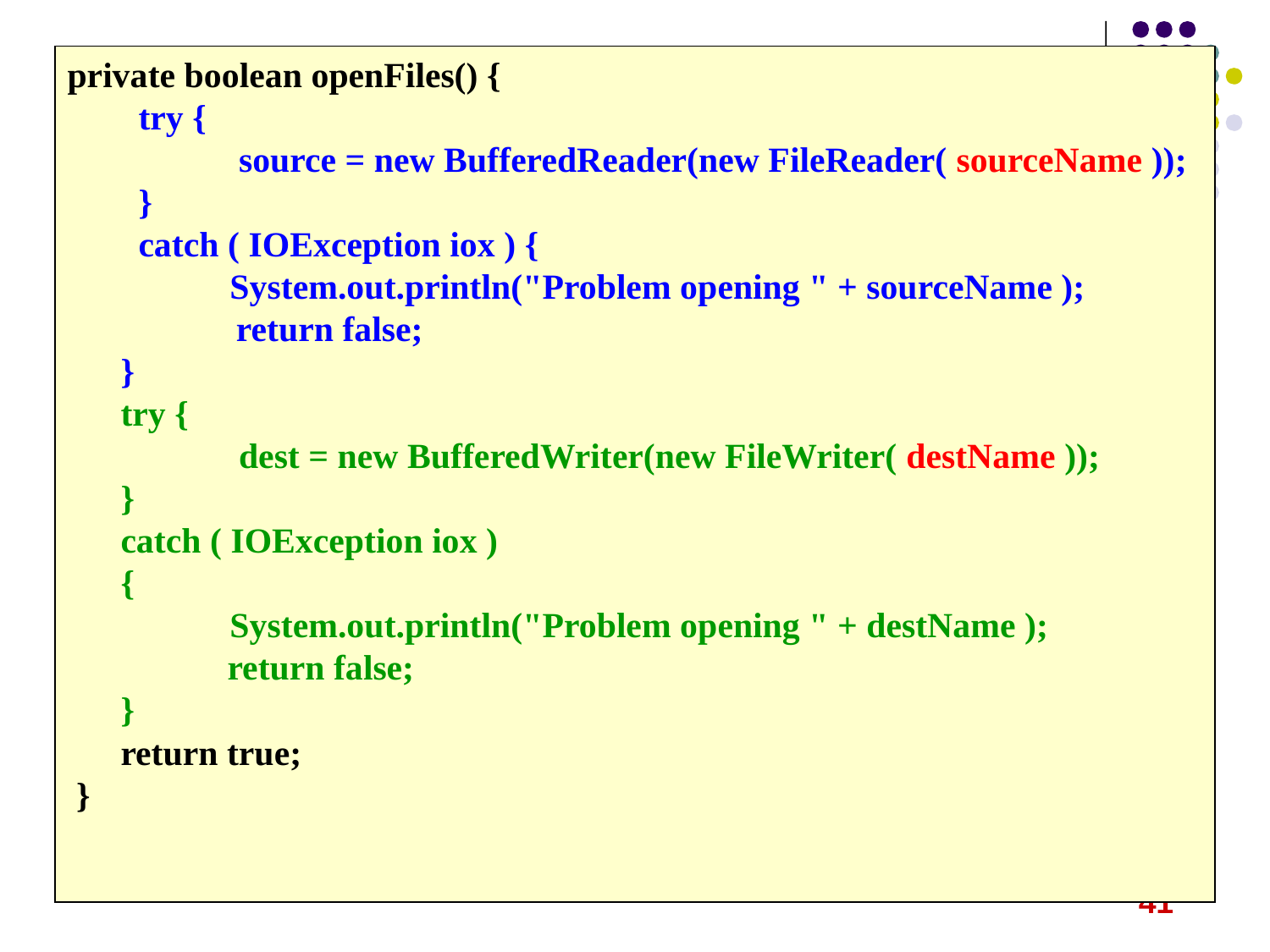

#
private boolean openFiles() {
        try {
   	     source = new BufferedReader(new FileReader( sourceName ));
        }
        catch ( IOException iox ) {
    	    System.out.println("Problem opening " + sourceName );
                   return false;
      }
      try {
    	     dest = new BufferedWriter(new FileWriter( destName ));
      }
      catch ( IOException iox )
      {
    	    System.out.println("Problem opening " + destName );
                  return false;
      }
      return true;
 }